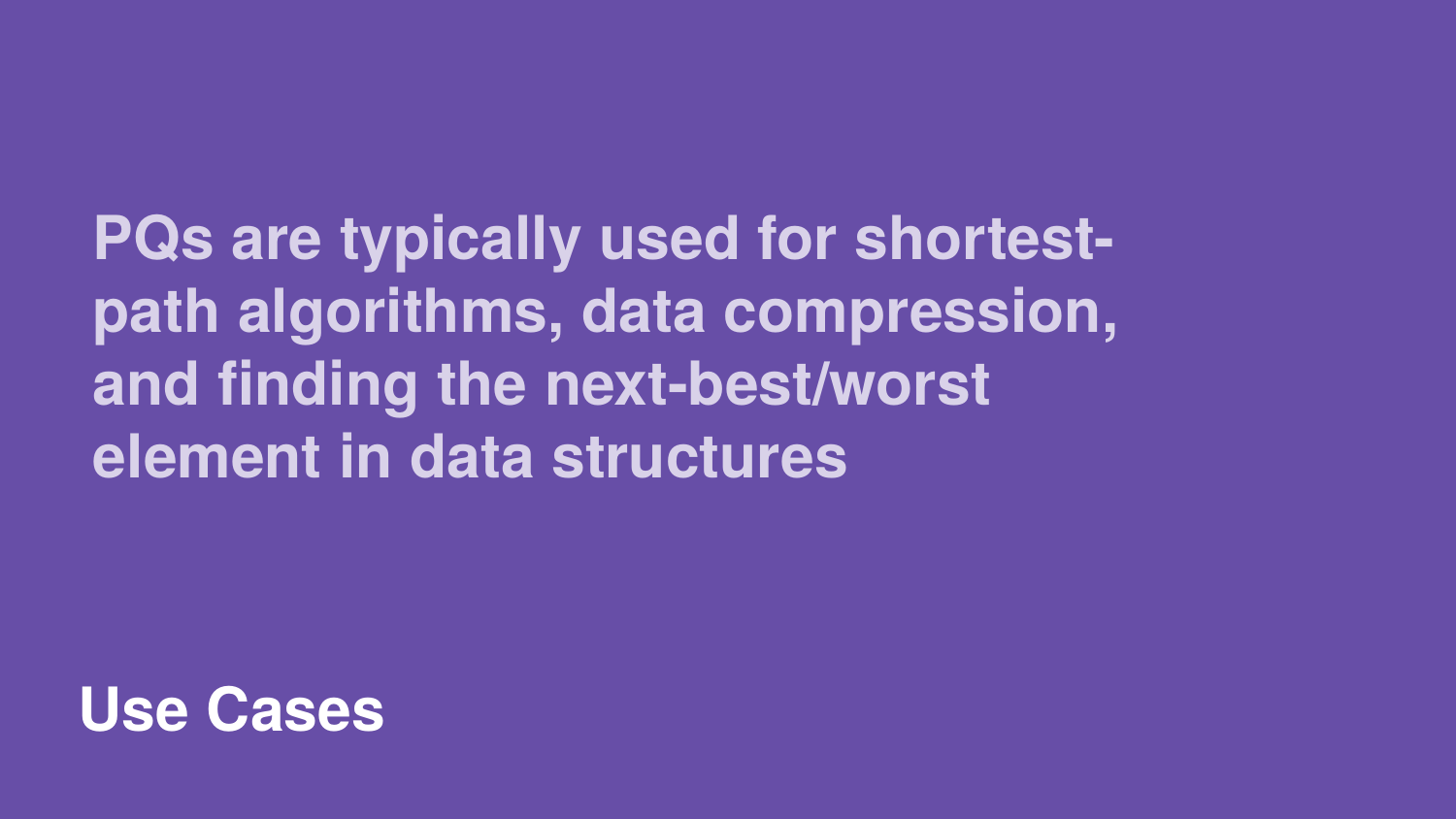

PQs are typically used for shortest-path algorithms, data compression, and finding the next-best/worst element in data structures
Use Cases